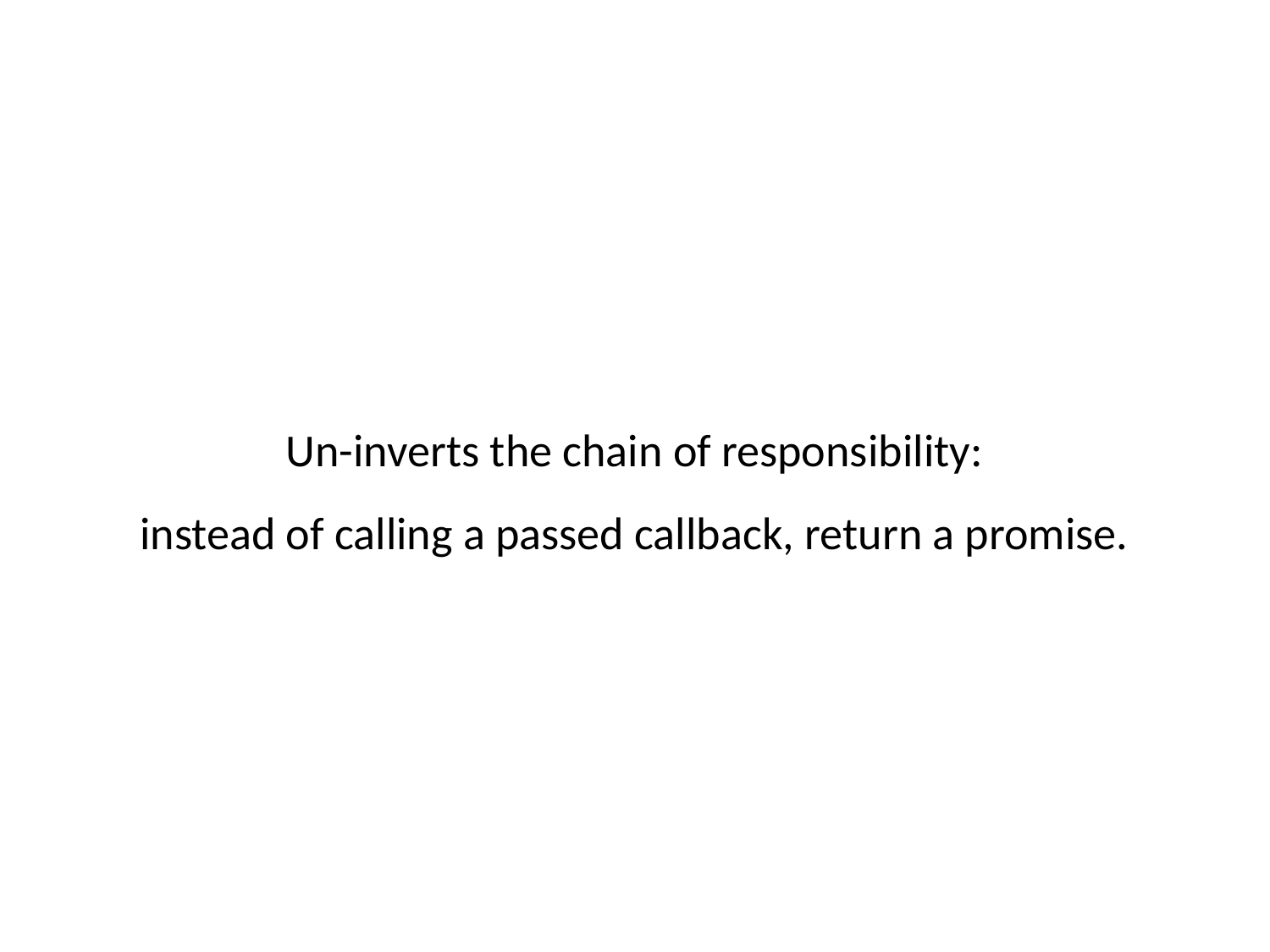

Un-inverts the chain of responsibility:
instead of calling a passed callback, return a promise.